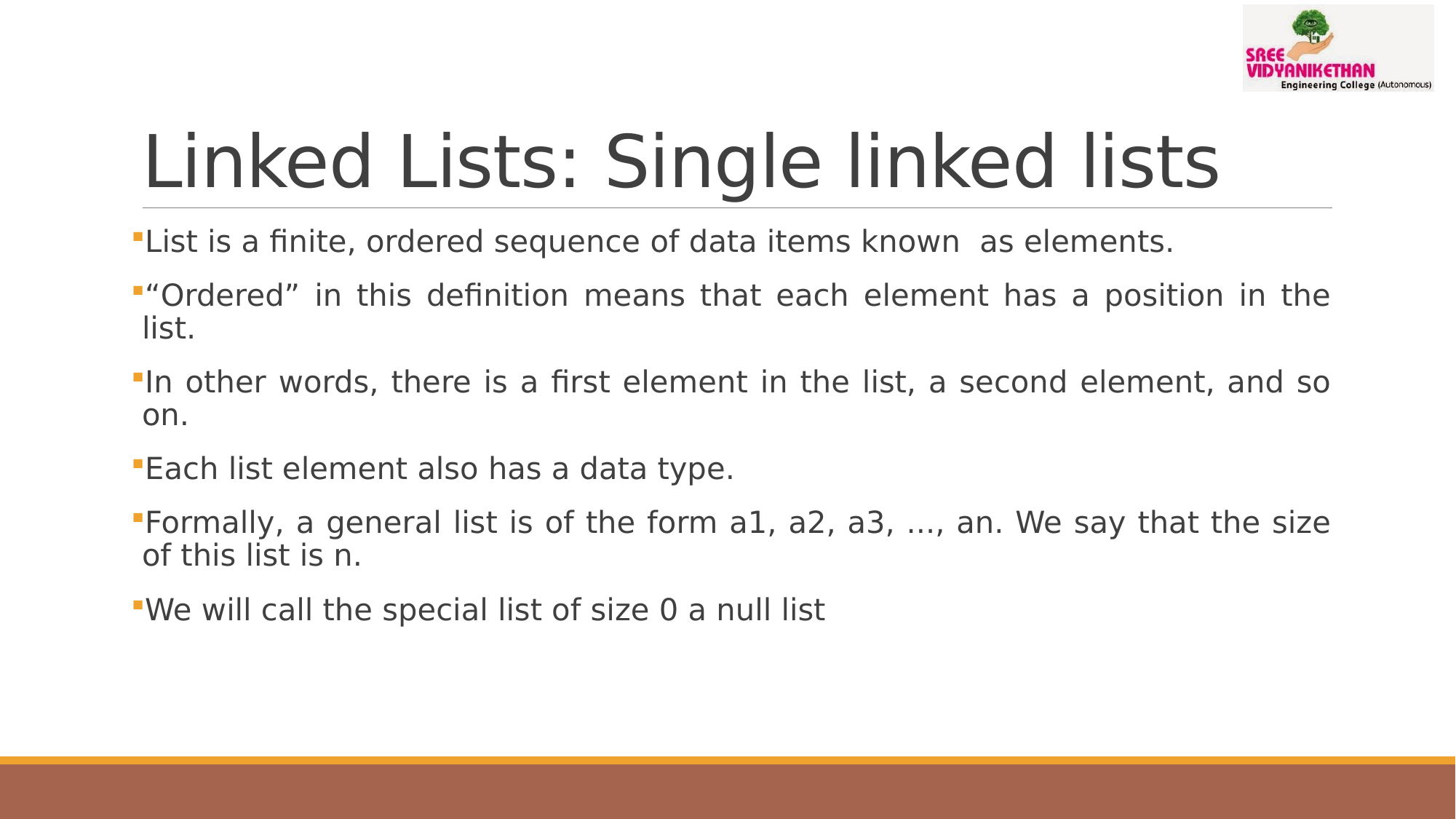

# Linked Lists: Single linked lists
List is a finite, ordered sequence of data items known  as elements.
“Ordered” in this definition means that each element has a position in the list.
In other words, there is a first element in the list, a second element, and so on.
Each list element also has a data type.
Formally, a general list is of the form a1, a2, a3, ..., an. We say that the size of this list is n.
We will call the special list of size 0 a null list